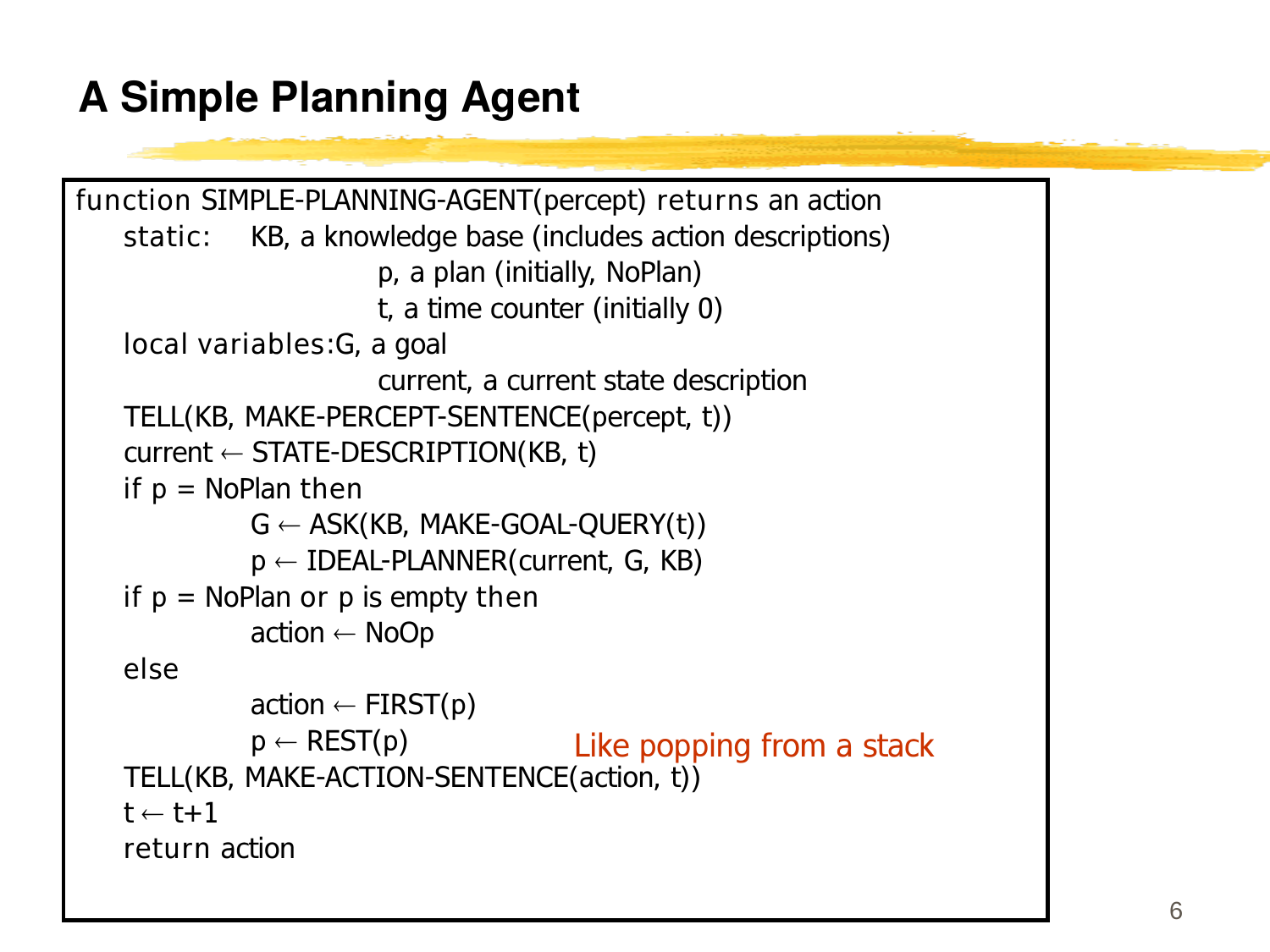

# A Simple Planning Agent
function SIMPLE-PLANNING-AGENT(percept) returns an action
	static: 	KB, a knowledge base (includes action descriptions)
			p, a plan (initially, NoPlan)
			t, a time counter (initially 0)
	local variables:G, a goal
			current, a current state description
	TELL(KB, MAKE-PERCEPT-SENTENCE(percept, t))
	current ← STATE-DESCRIPTION(KB, t)
	if p = NoPlan then
		G ← ASK(KB, MAKE-GOAL-QUERY(t))
		p ← IDEAL-PLANNER(current, G, KB)
	if p = NoPlan or p is empty then
		action ← NoOp
	else
		action ← FIRST(p)
		p ← REST(p)
	TELL(KB, MAKE-ACTION-SENTENCE(action, t))
	t ← t+1
	return action

Like popping from a stack
CS 561,  Session 17
6